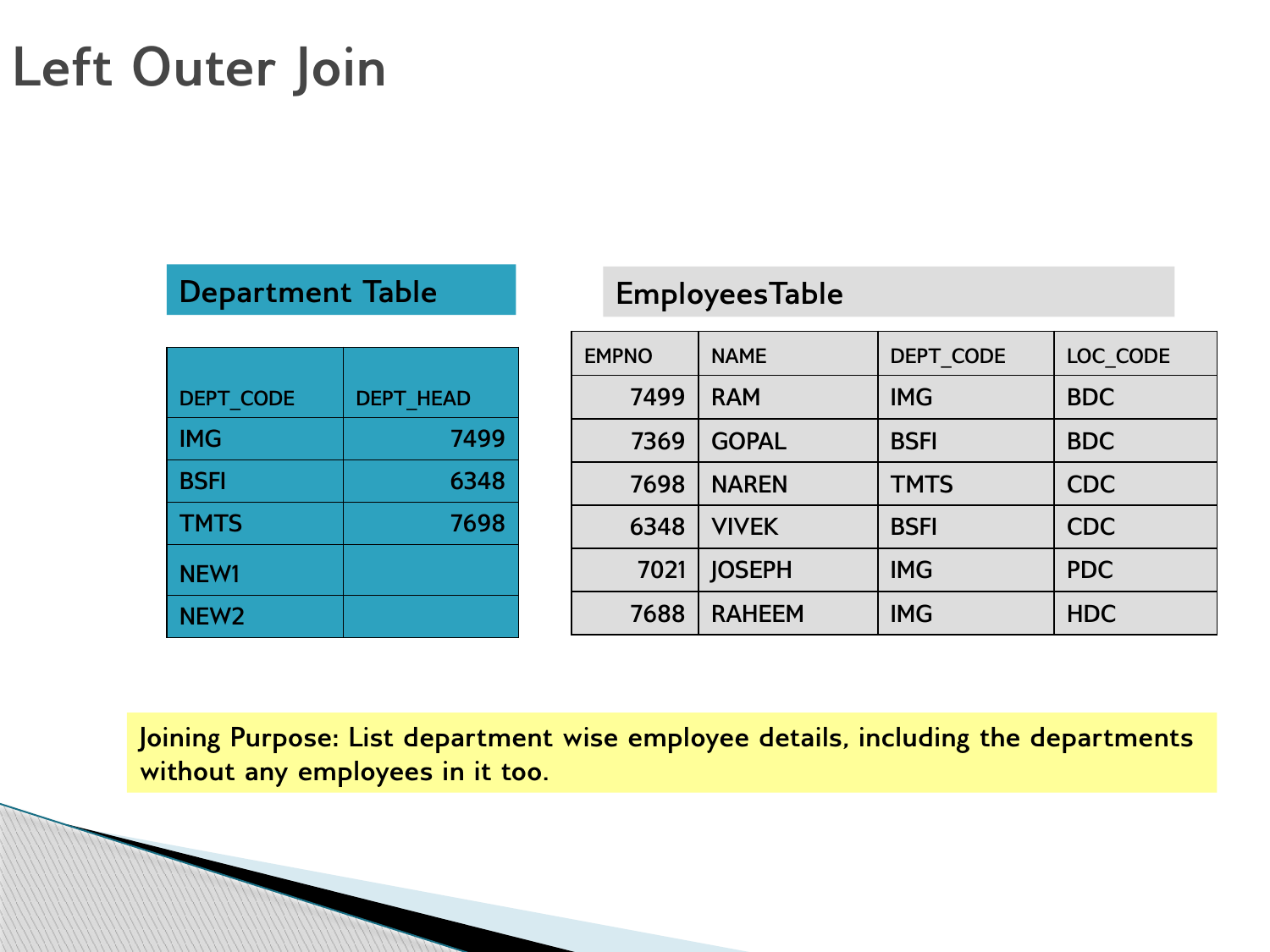

# Left Outer Join
Department Table
EmployeesTable
| EMPNO | NAME | DEPT\_CODE | LOC\_CODE |
| --- | --- | --- | --- |
| 7499 | RAM | IMG | BDC |
| 7369 | GOPAL | BSFI | BDC |
| 7698 | NAREN | TMTS | CDC |
| 6348 | VIVEK | BSFI | CDC |
| 7021 | JOSEPH | IMG | PDC |
| 7688 | RAHEEM | IMG | HDC |
| DEPT\_CODE | DEPT\_HEAD |
| --- | --- |
| IMG | 7499 |
| BSFI | 6348 |
| TMTS | 7698 |
| NEW1 |  |
| NEW2 |  |
Joining Purpose: List department wise employee details, including the departments without any employees in it too.